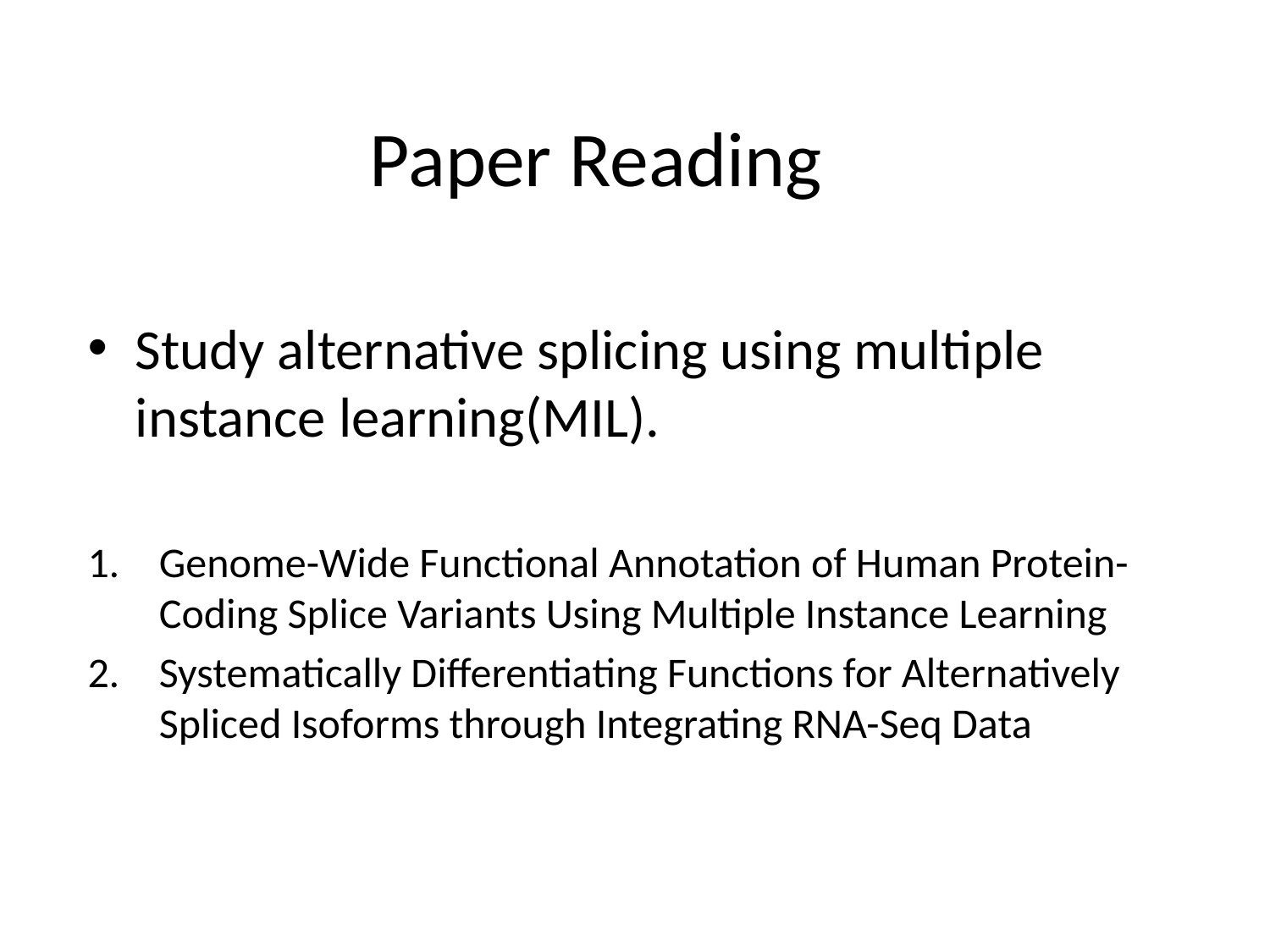

# Paper Reading
Study alternative splicing using multiple instance learning(MIL).

Genome-Wide Functional Annotation of Human Protein-Coding Splice Variants Using Multiple Instance Learning
Systematically Differentiating Functions for Alternatively Spliced Isoforms through Integrating RNA-Seq Data